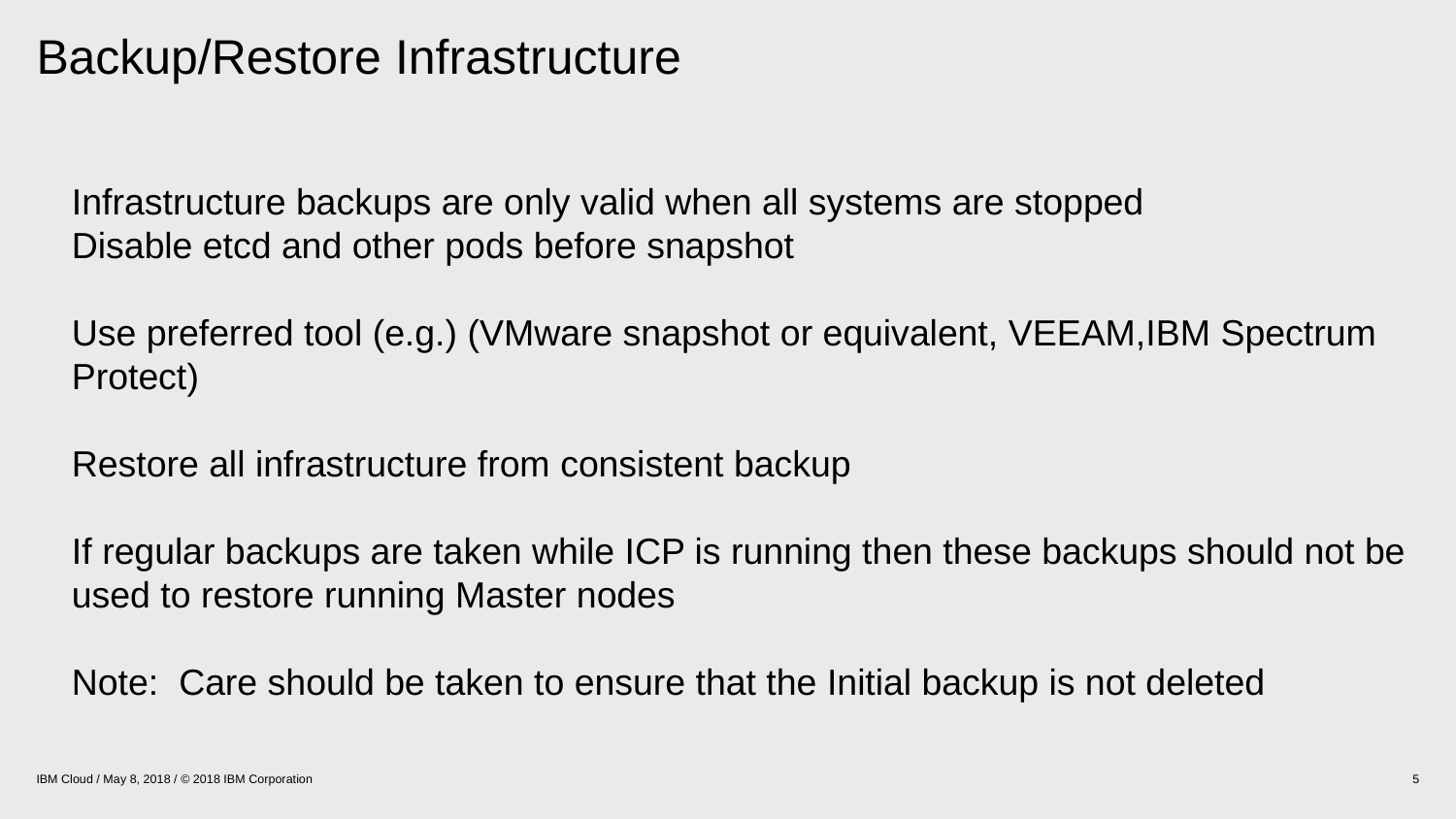

# Backup/Restore Infrastructure
Infrastructure backups are only valid when all systems are stopped
Disable etcd and other pods before snapshot

Use preferred tool (e.g.) (VMware snapshot or equivalent, VEEAM,IBM Spectrum Protect)

Restore all infrastructure from consistent backup

If regular backups are taken while ICP is running then these backups should not be used to restore running Master nodes

Note:  Care should be taken to ensure that the Initial backup is not deleted
IBM Cloud / May 8, 2018 / © 2018 IBM Corporation
5